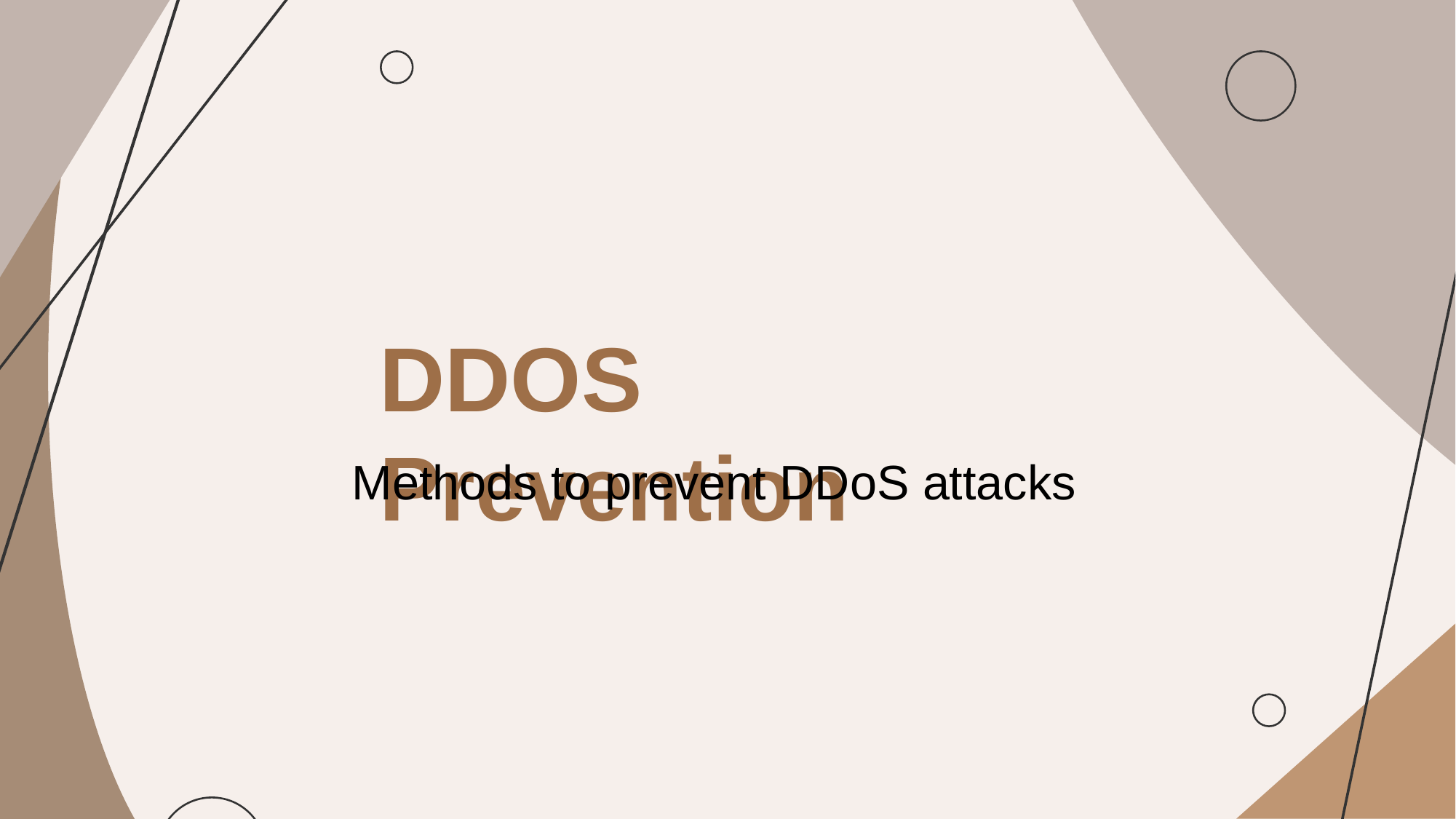

# DDOS Prevention
Methods to prevent DDoS attacks